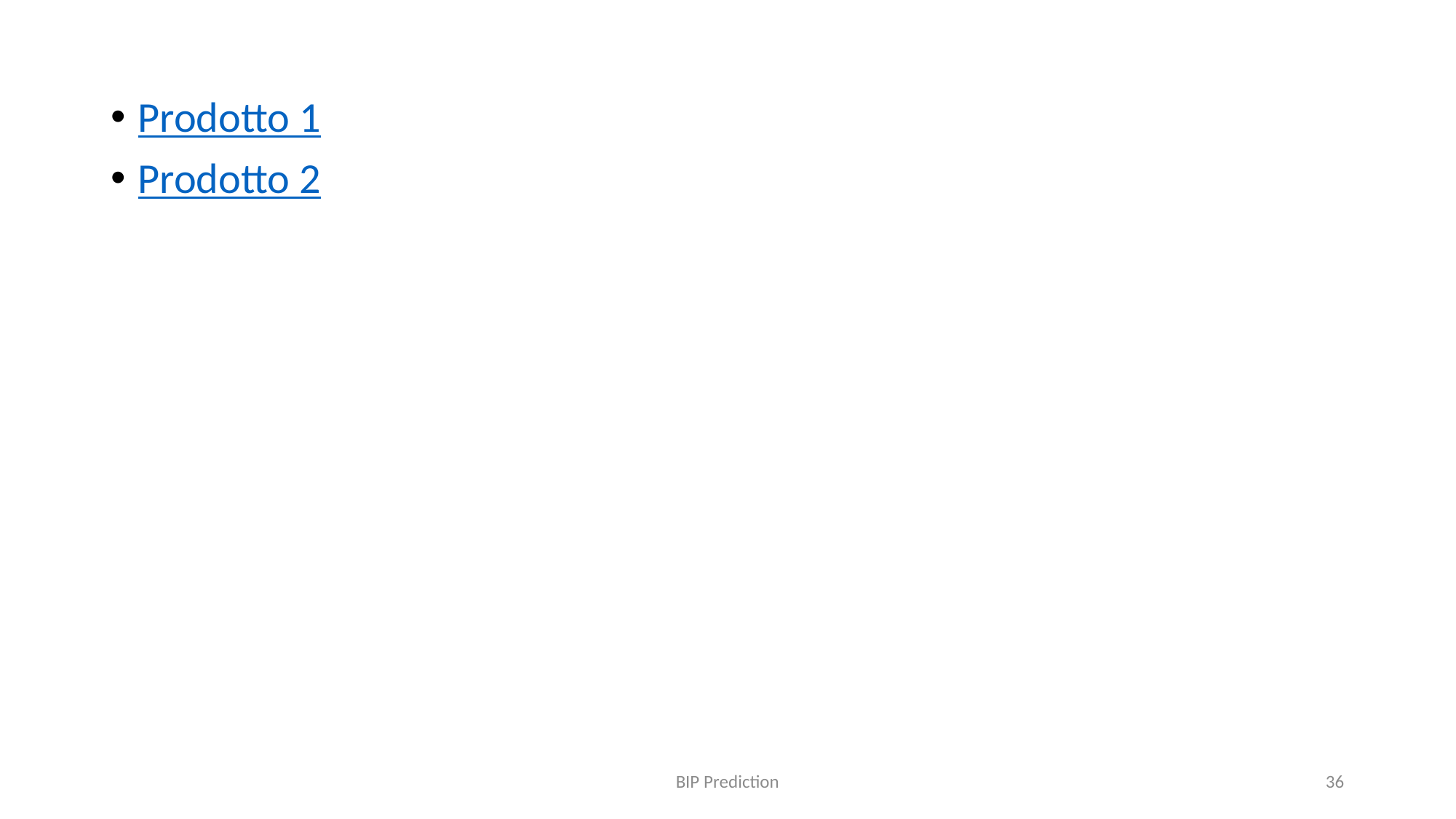

Prodotto 1
Prodotto 2
BIP Prediction
36